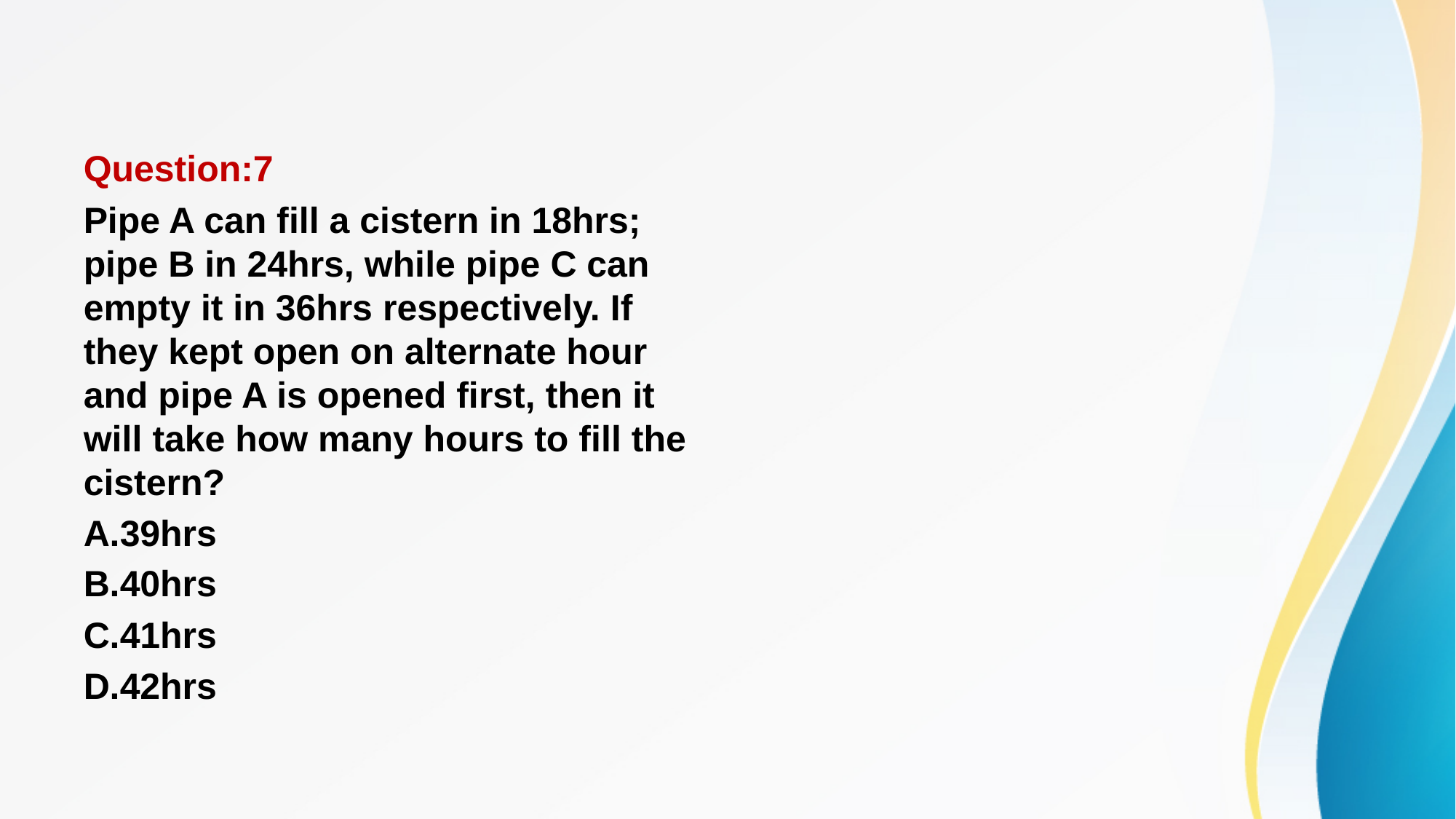

#
Question:7
Pipe A can fill a cistern in 18hrs; pipe B in 24hrs, while pipe C can empty it in 36hrs respectively. If they kept open on alternate hour and pipe A is opened first, then it will take how many hours to fill the cistern?
A.39hrs
B.40hrs
C.41hrs
D.42hrs